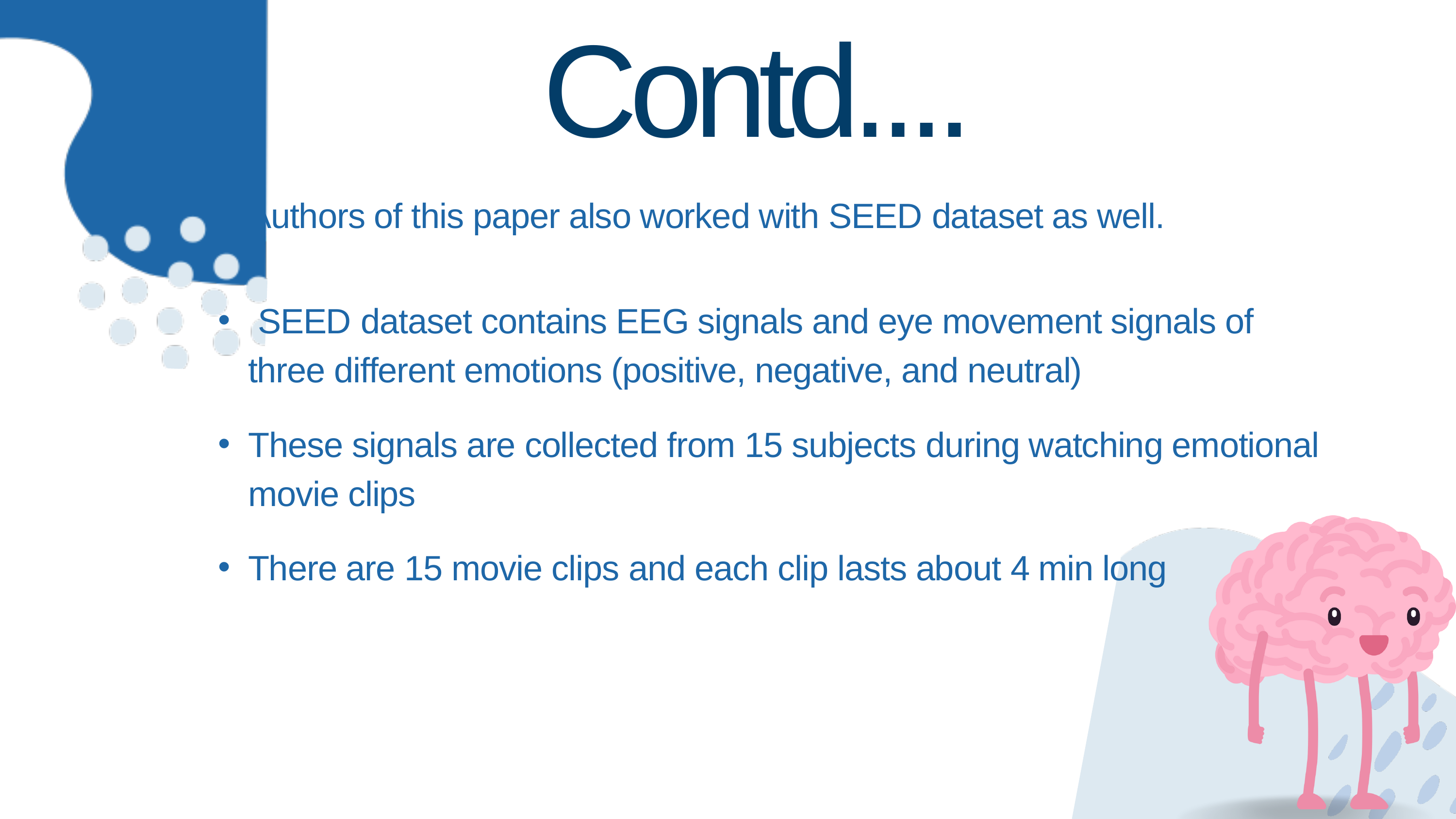

Contd....
Authors of this paper also worked with SEED dataset as well.
 SEED dataset contains EEG signals and eye movement signals of three different emotions (positive, negative, and neutral)
These signals are collected from 15 subjects during watching emotional movie clips

There are 15 movie clips and each clip lasts about 4 min long